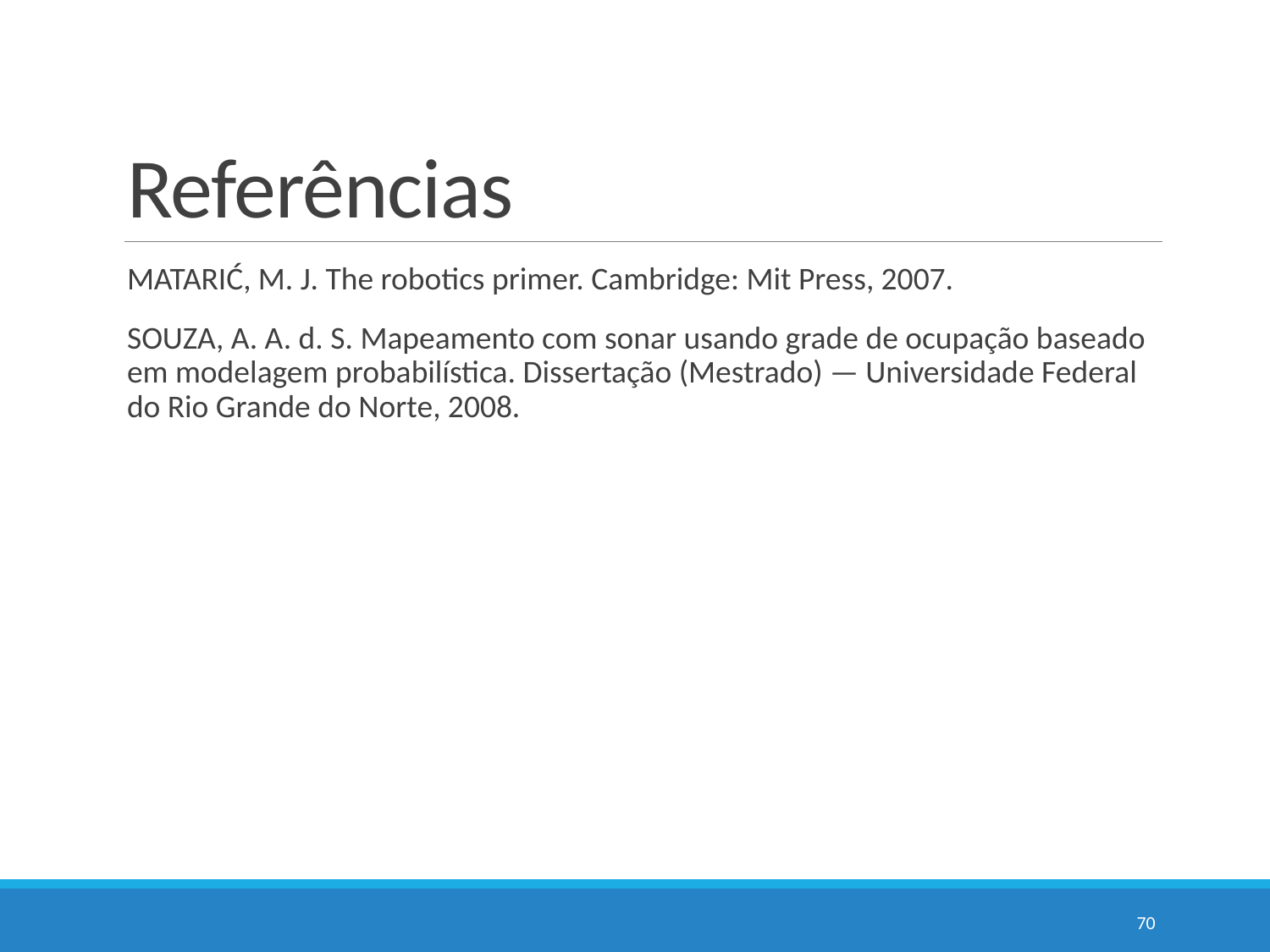

# Referências
MATARIĆ, M. J. The robotics primer. Cambridge: Mit Press, 2007.
SOUZA, A. A. d. S. Mapeamento com sonar usando grade de ocupação baseado em modelagem probabilística. Dissertação (Mestrado) — Universidade Federal do Rio Grande do Norte, 2008.

70